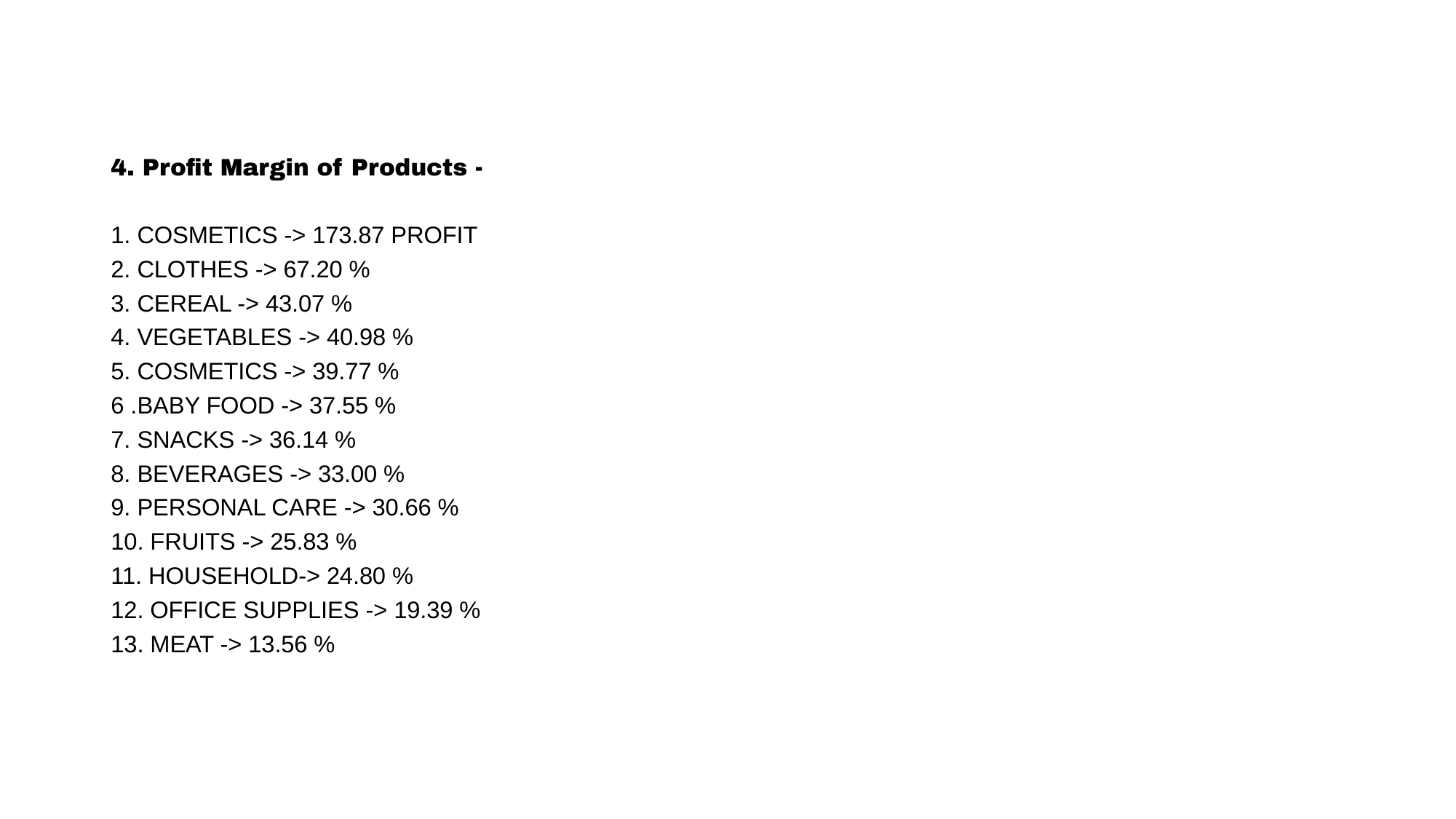

4. Profit Margin of Products -

1. COSMETICS -> 173.87 PROFIT
2. CLOTHES -> 67.20 %
3. CEREAL -> 43.07 %
4. VEGETABLES -> 40.98 %
5. COSMETICS -> 39.77 %
6 .BABY FOOD -> 37.55 %
7. SNACKS -> 36.14 %
8. BEVERAGES -> 33.00 %
9. PERSONAL CARE -> 30.66 %
10. FRUITS -> 25.83 %
11. HOUSEHOLD-> 24.80 %
12. OFFICE SUPPLIES -> 19.39 %
13. MEAT -> 13.56 %